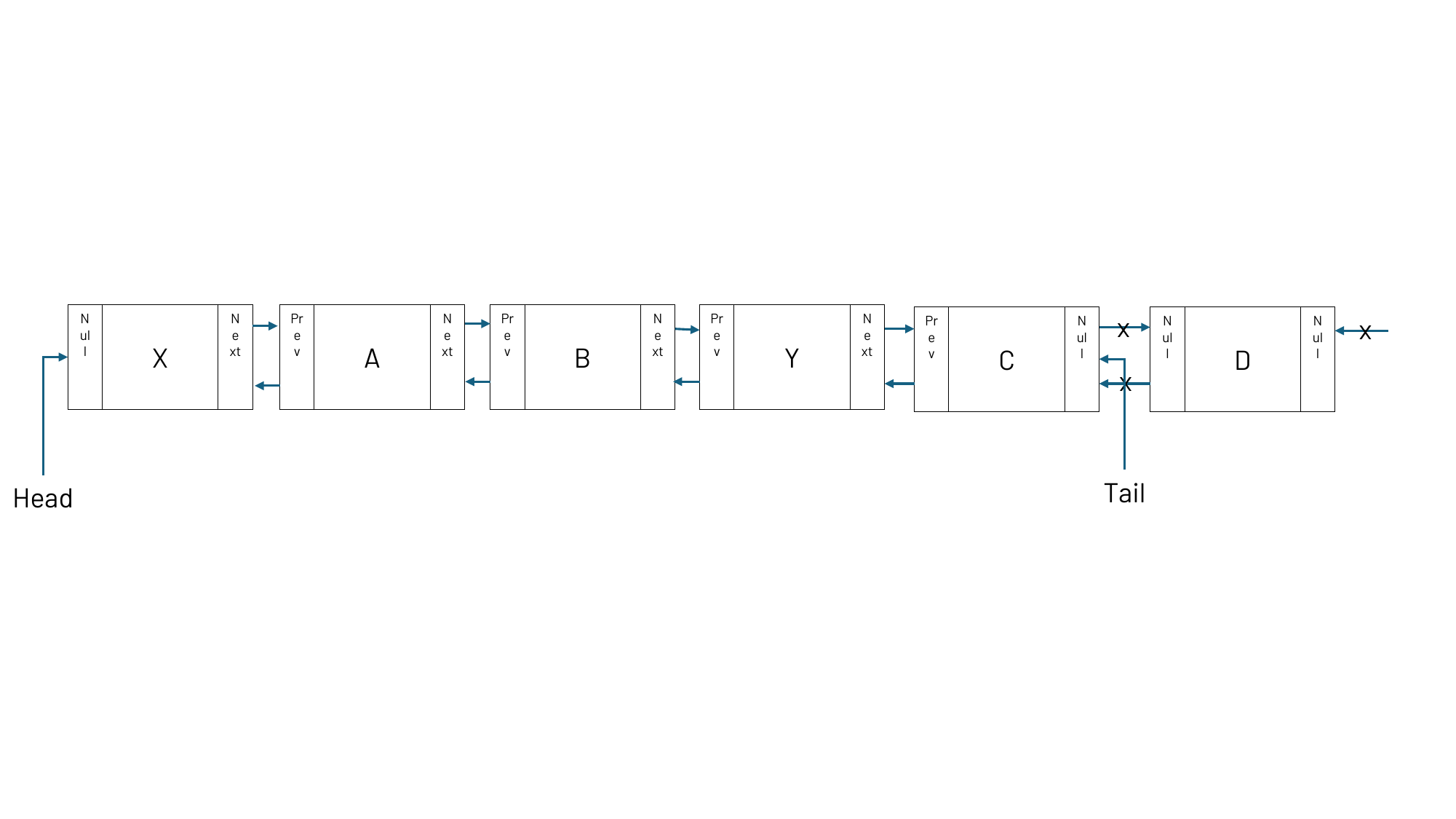

Next
Null
X
x
Prev
A
Next
Next
Prev
B
Next
Prev
Y
Null
Prev
C
Null
Null
D
x
x
Tail
Head